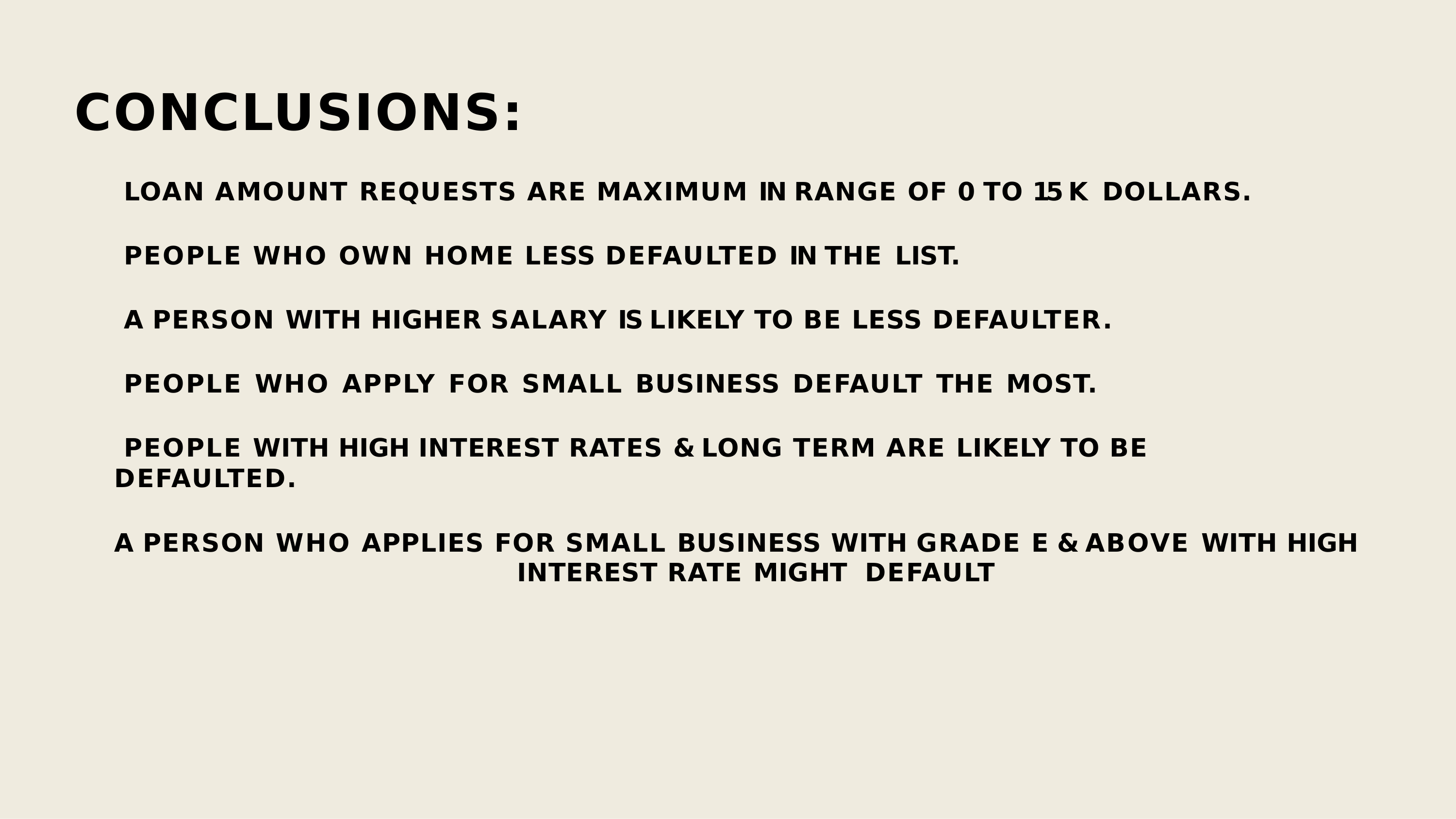

# CONCLUSIONS:
LOAN AMOUNT REQUESTS ARE MAXIMUM IN RANGE OF 0 TO 15 K DOLLARS.

PEOPLE WHO OWN HOME LESS DEFAULTED IN THE LIST.
A PERSON WITH HIGHER SALARY IS LIKELY TO BE LESS DEFAULTER.  PEOPLE WHO APPLY FOR SMALL BUSINESS DEFAULT THE MOST.

PEOPLE WITH HIGH INTEREST RATES & LONG TERM ARE LIKELY TO BE DEFAULTED.

A PERSON WHO APPLIES FOR SMALL BUSINESS WITH GRADE E & ABOVE WITH HIGH  INTEREST RATE MIGHT DEFAULT